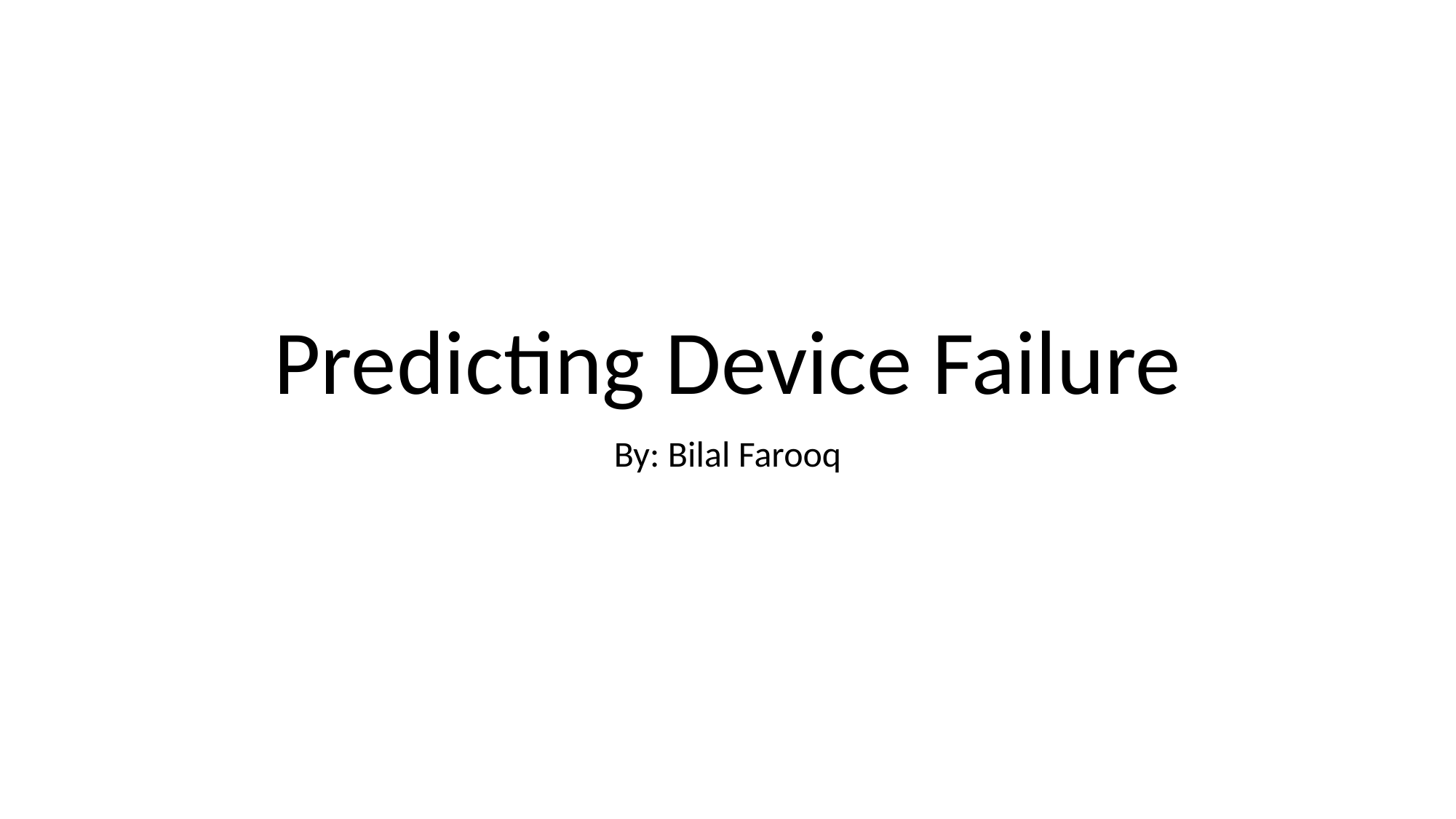

# Predicting Device Failure
By: Bilal Farooq